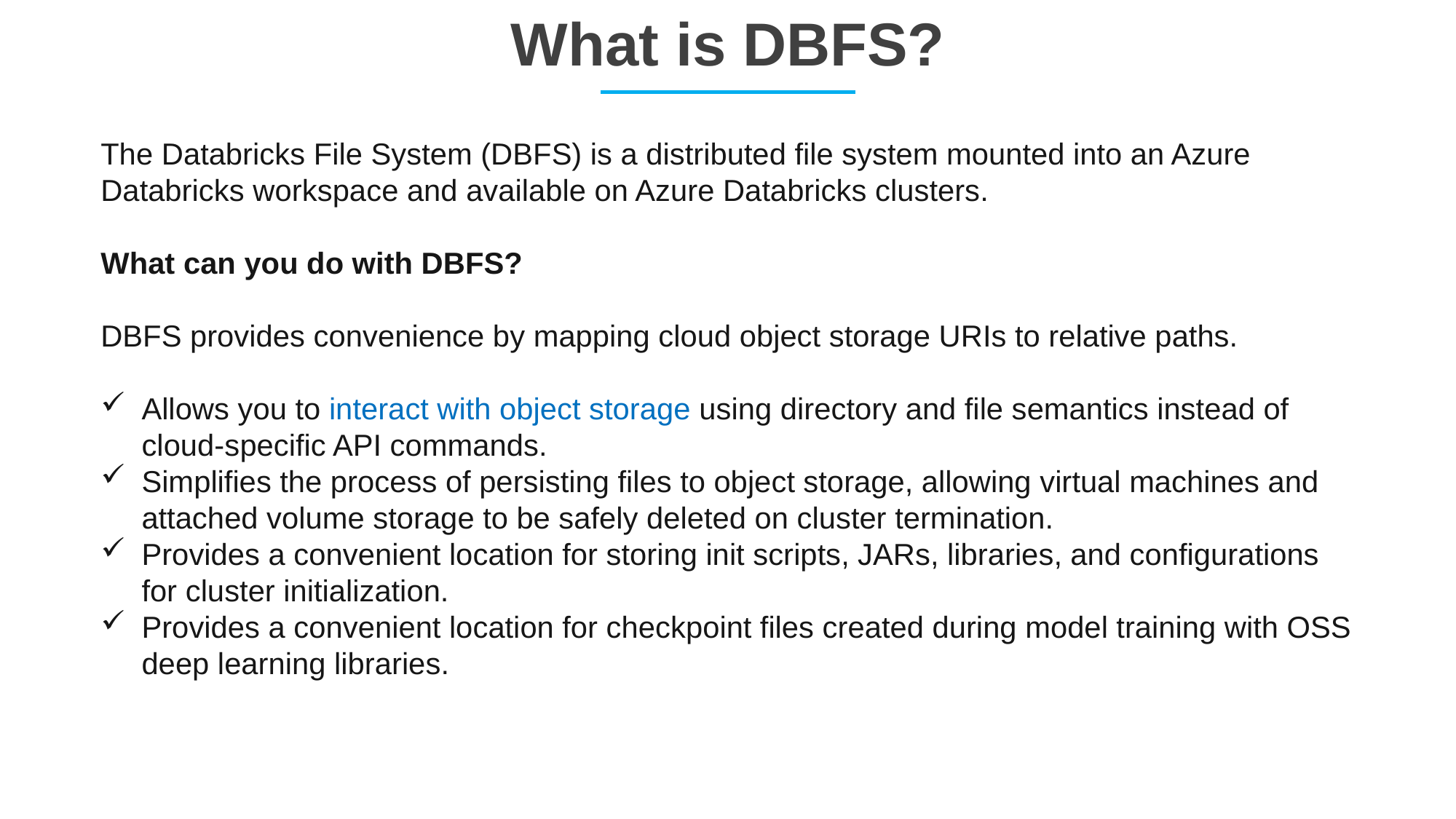

What is DBFS?
The Databricks File System (DBFS) is a distributed file system mounted into an Azure Databricks workspace and available on Azure Databricks clusters.

What can you do with DBFS?

DBFS provides convenience by mapping cloud object storage URIs to relative paths.

Allows you to interact with object storage using directory and file semantics instead of cloud-specific API commands.
Simplifies the process of persisting files to object storage, allowing virtual machines and attached volume storage to be safely deleted on cluster termination.
Provides a convenient location for storing init scripts, JARs, libraries, and configurations for cluster initialization.
Provides a convenient location for checkpoint files created during model training with OSS deep learning libraries.